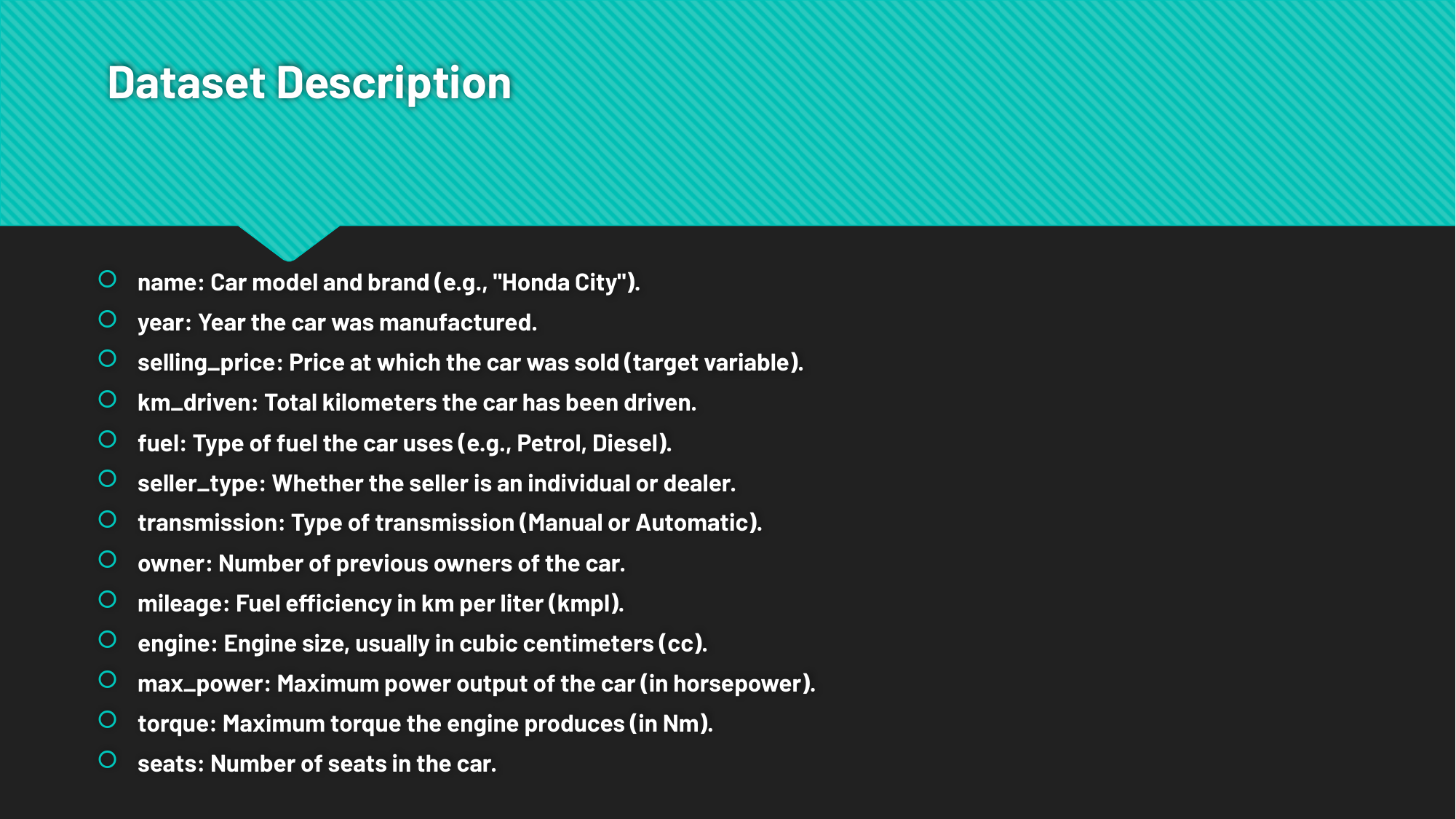

# Dataset Description
name: Car model and brand (e.g., "Honda City").
year: Year the car was manufactured.
selling_price: Price at which the car was sold (target variable).
km_driven: Total kilometers the car has been driven.
fuel: Type of fuel the car uses (e.g., Petrol, Diesel).
seller_type: Whether the seller is an individual or dealer.
transmission: Type of transmission (Manual or Automatic).
owner: Number of previous owners of the car.
mileage: Fuel efficiency in km per liter (kmpl).
engine: Engine size, usually in cubic centimeters (cc).
max_power: Maximum power output of the car (in horsepower).
torque: Maximum torque the engine produces (in Nm).
seats: Number of seats in the car.